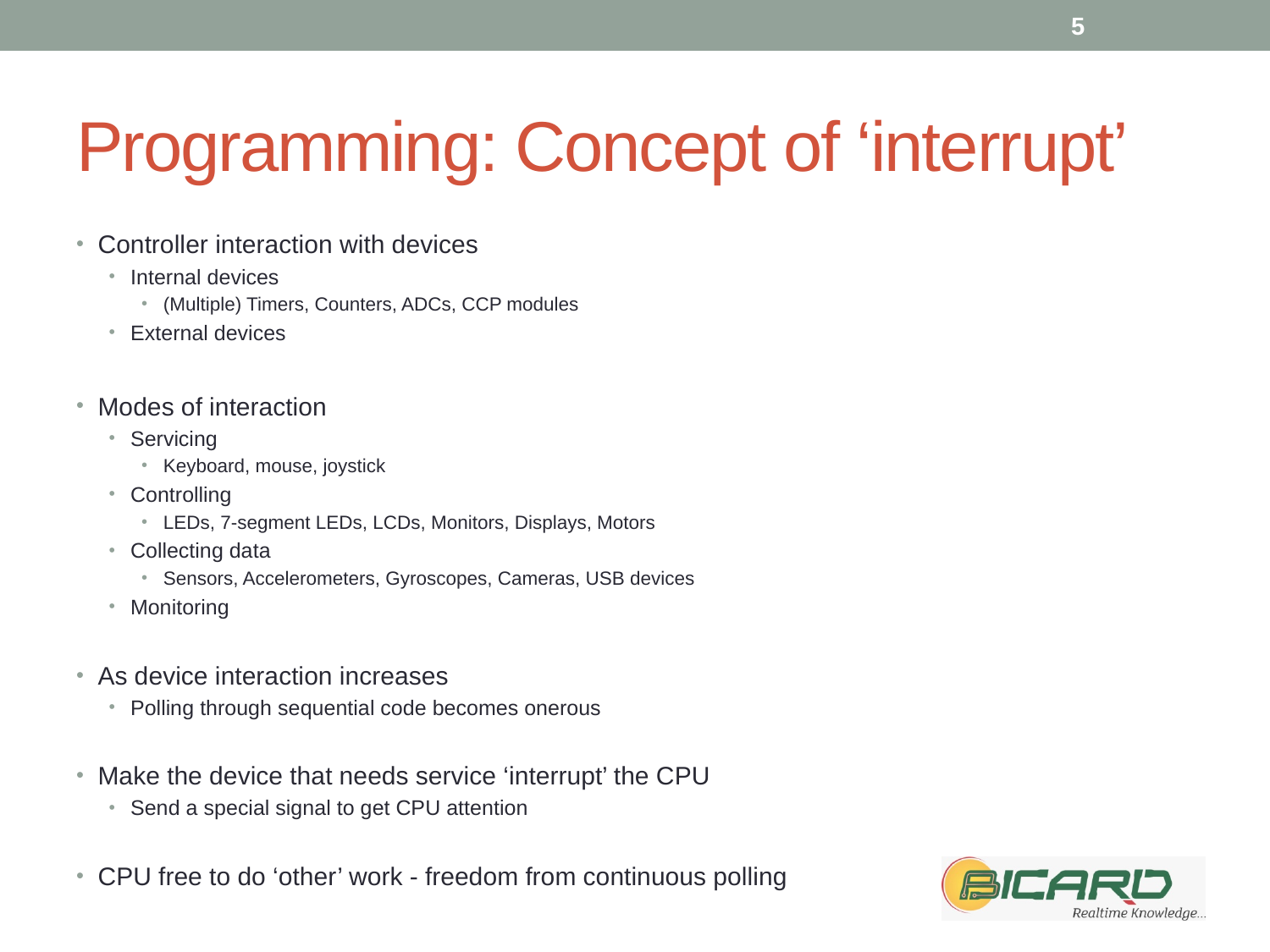

5
# Programming: Concept of ‘interrupt’
Controller interaction with devices
Internal devices
(Multiple) Timers, Counters, ADCs, CCP modules
External devices

Modes of interaction
Servicing
Keyboard, mouse, joystick
Controlling
LEDs, 7-segment LEDs, LCDs, Monitors, Displays, Motors
Collecting data
Sensors, Accelerometers, Gyroscopes, Cameras, USB devices
Monitoring

As device interaction increases
Polling through sequential code becomes onerous

Make the device that needs service ‘interrupt’ the CPU
Send a special signal to get CPU attention

CPU free to do ‘other’ work - freedom from continuous polling